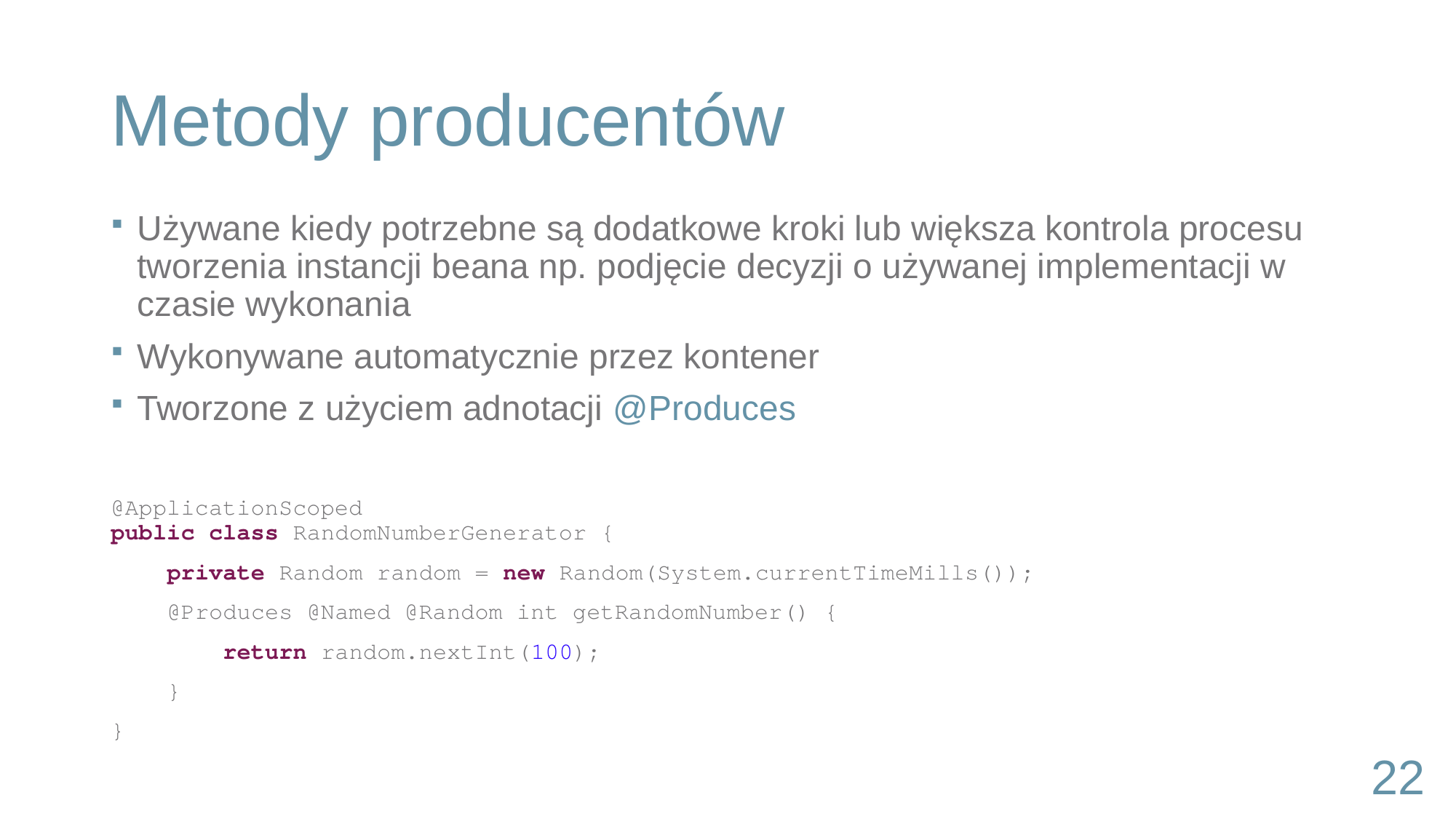

# Metody producentów
Używane kiedy potrzebne są dodatkowe kroki lub większa kontrola procesu tworzenia instancji beana np. podjęcie decyzji o używanej implementacji w czasie wykonania
Wykonywane automatycznie przez kontener
Tworzone z użyciem adnotacji @Produces

@ApplicationScoped
public class RandomNumberGenerator {
    private Random random = new Random(System.currentTimeMills());
    @Produces @Named @Random int getRandomNumber() {
        return random.nextInt(100);
    }
}

22